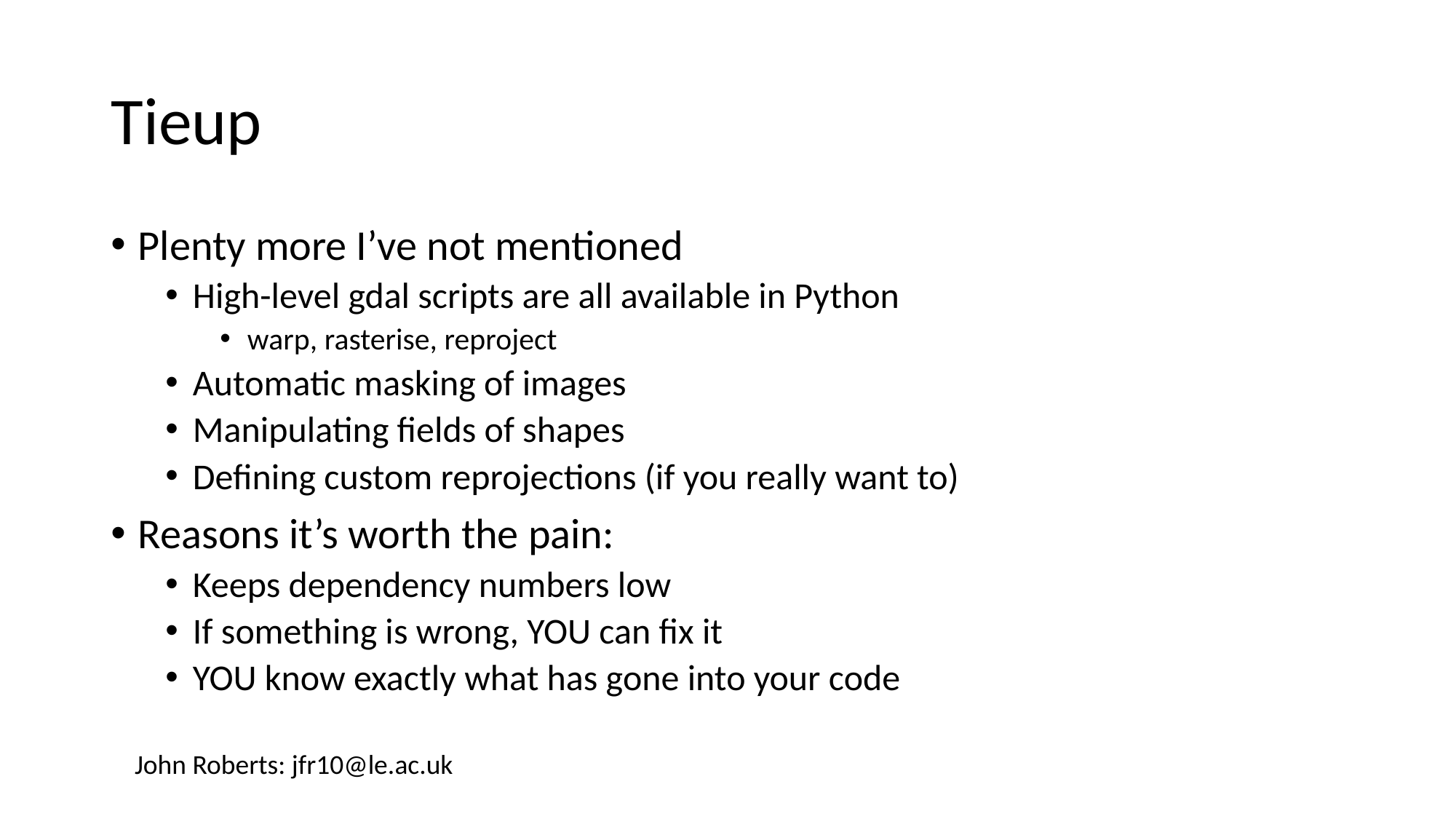

# Tieup
Plenty more I’ve not mentioned
High-level gdal scripts are all available in Python
warp, rasterise, reproject
Automatic masking of images
Manipulating fields of shapes
Defining custom reprojections (if you really want to)
Reasons it’s worth the pain:
Keeps dependency numbers low
If something is wrong, YOU can fix it
YOU know exactly what has gone into your code
John Roberts: jfr10@le.ac.uk